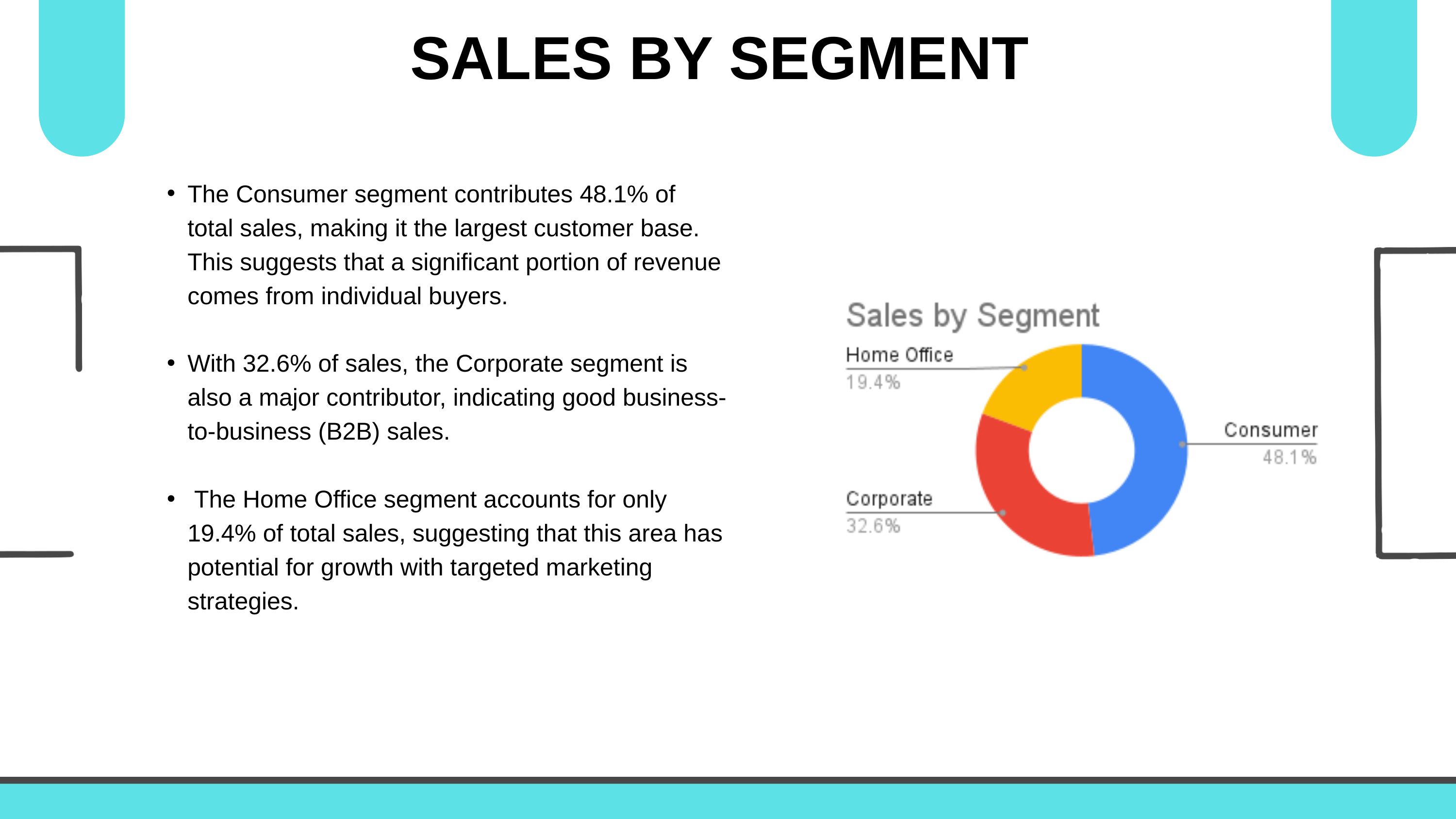

SALES BY SEGMENT
The Consumer segment contributes 48.1% of total sales, making it the largest customer base. This suggests that a significant portion of revenue comes from individual buyers.

With 32.6% of sales, the Corporate segment is also a major contributor, indicating good business-to-business (B2B) sales.

 The Home Office segment accounts for only 19.4% of total sales, suggesting that this area has potential for growth with targeted marketing strategies.